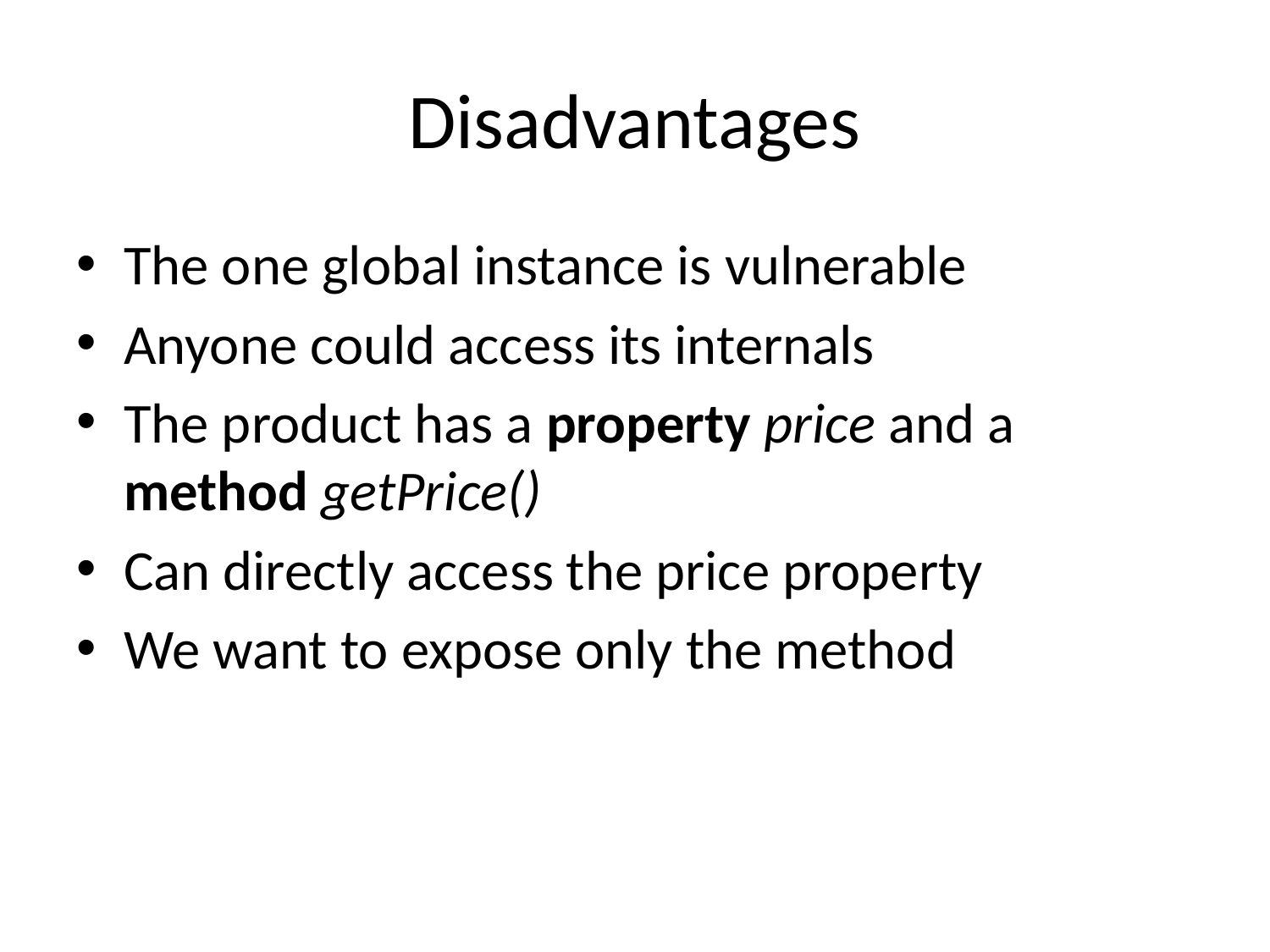

# Disadvantages
The one global instance is vulnerable
Anyone could access its internals
The product has a property price and a method getPrice()
Can directly access the price property
We want to expose only the method